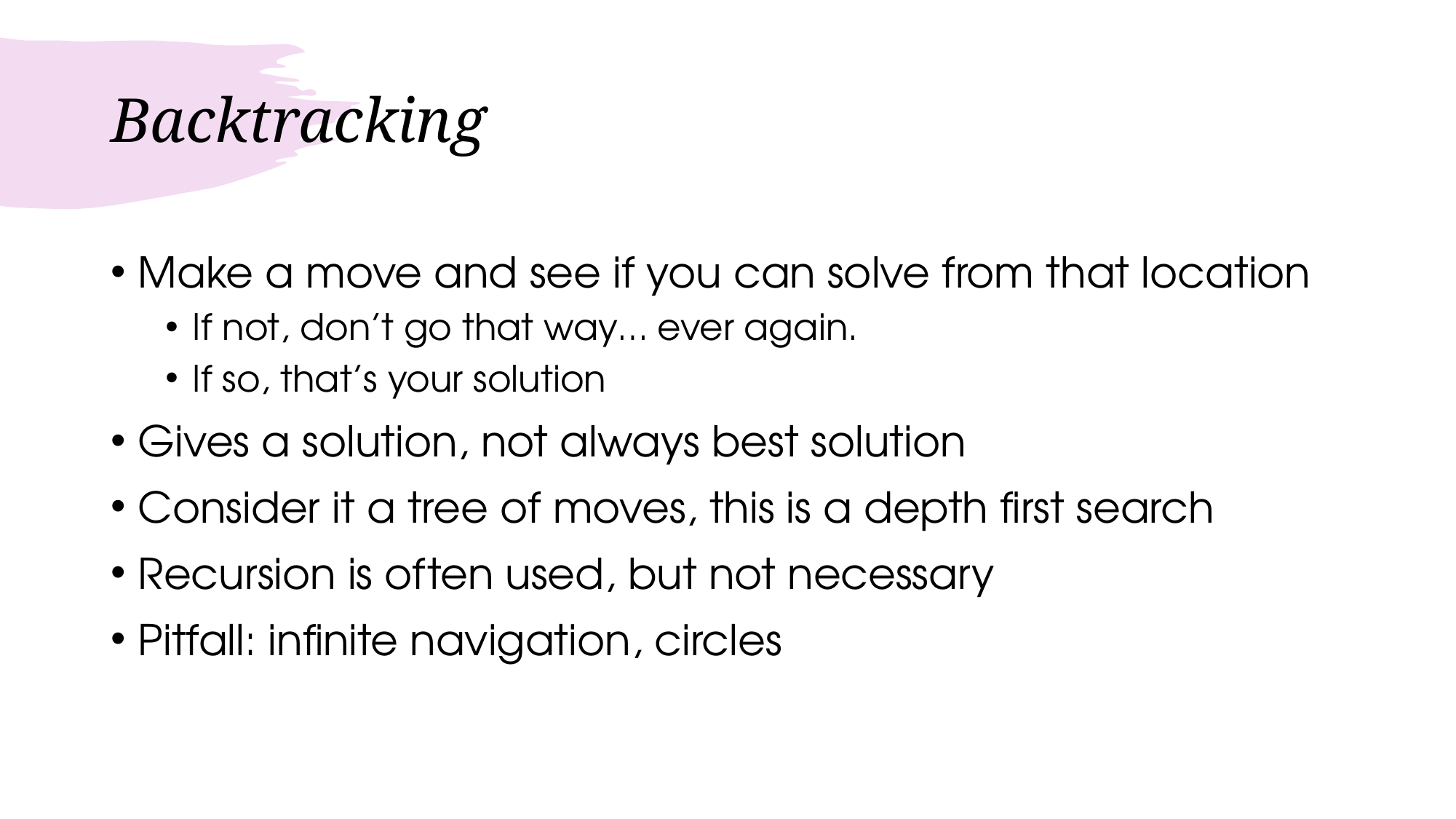

# Backtracking
Make a move and see if you can solve from that location
If not, don’t go that way… ever again.
If so, that’s your solution
Gives a solution, not always best solution
Consider it a tree of moves, this is a depth first search
Recursion is often used, but not necessary
Pitfall: infinite navigation, circles